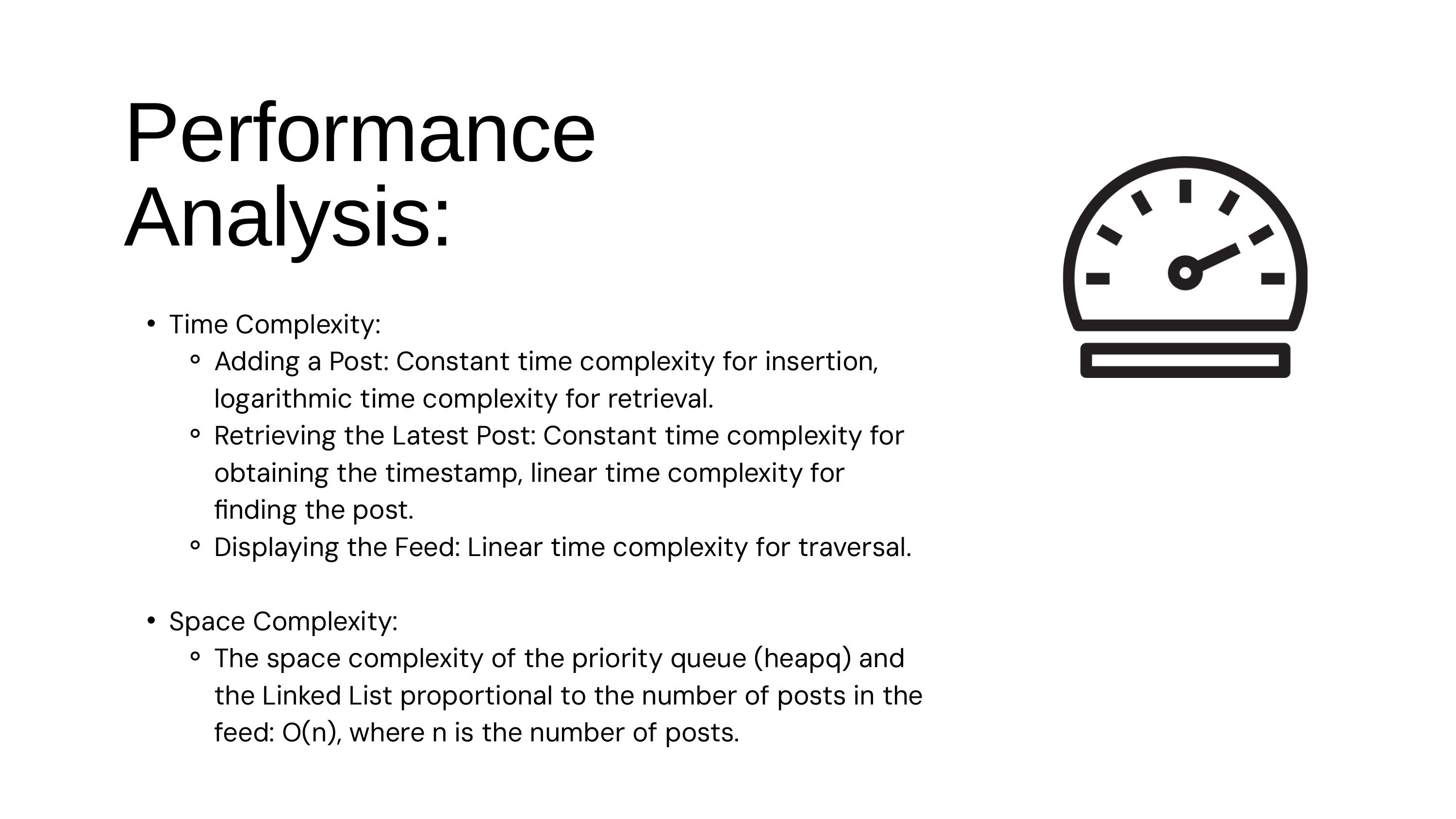

Performance Analysis:

Time Complexity:
Adding a Post: Constant time complexity for insertion, logarithmic time complexity for retrieval.
Retrieving the Latest Post: Constant time complexity for obtaining the timestamp, linear time complexity for finding the post.
Displaying the Feed: Linear time complexity for traversal.

Space Complexity:
The space complexity of the priority queue (heapq) and the Linked List proportional to the number of posts in the feed: O(n), where n is the number of posts.